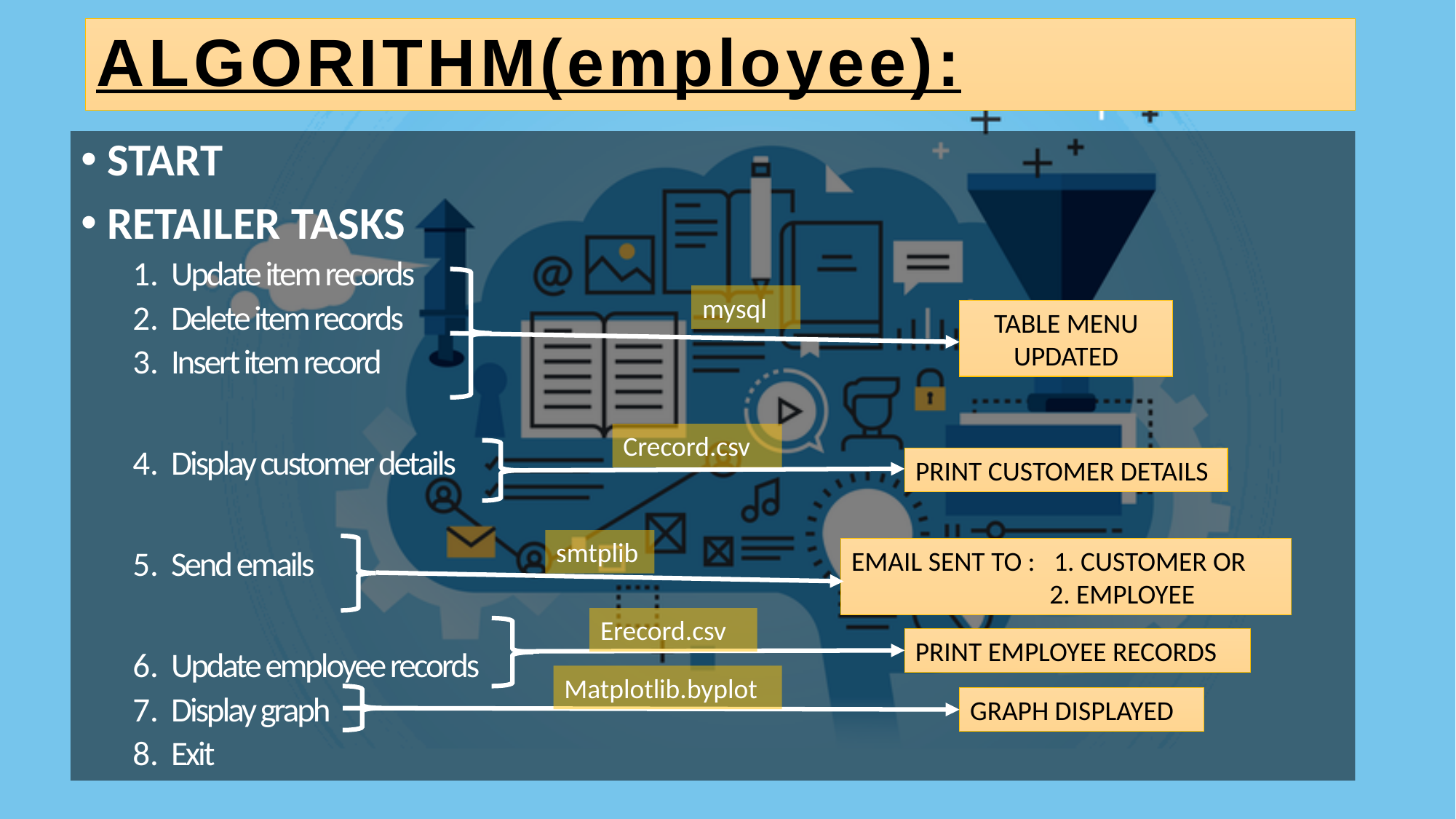

# ALGORITHM(employee):
START
RETAILER TASKS
Update item records
Delete item records
Insert item record

Display customer details

Send emails

Update employee records
Display graph
Exit

mysql
TABLE MENU UPDATED
Crecord.csv

PRINT CUSTOMER DETAILS
smtplib

EMAIL SENT TO :   1. CUSTOMER OR
                                2. EMPLOYEE
Erecord.csv

PRINT EMPLOYEE RECORDS
Matplotlib.byplot

GRAPH DISPLAYED